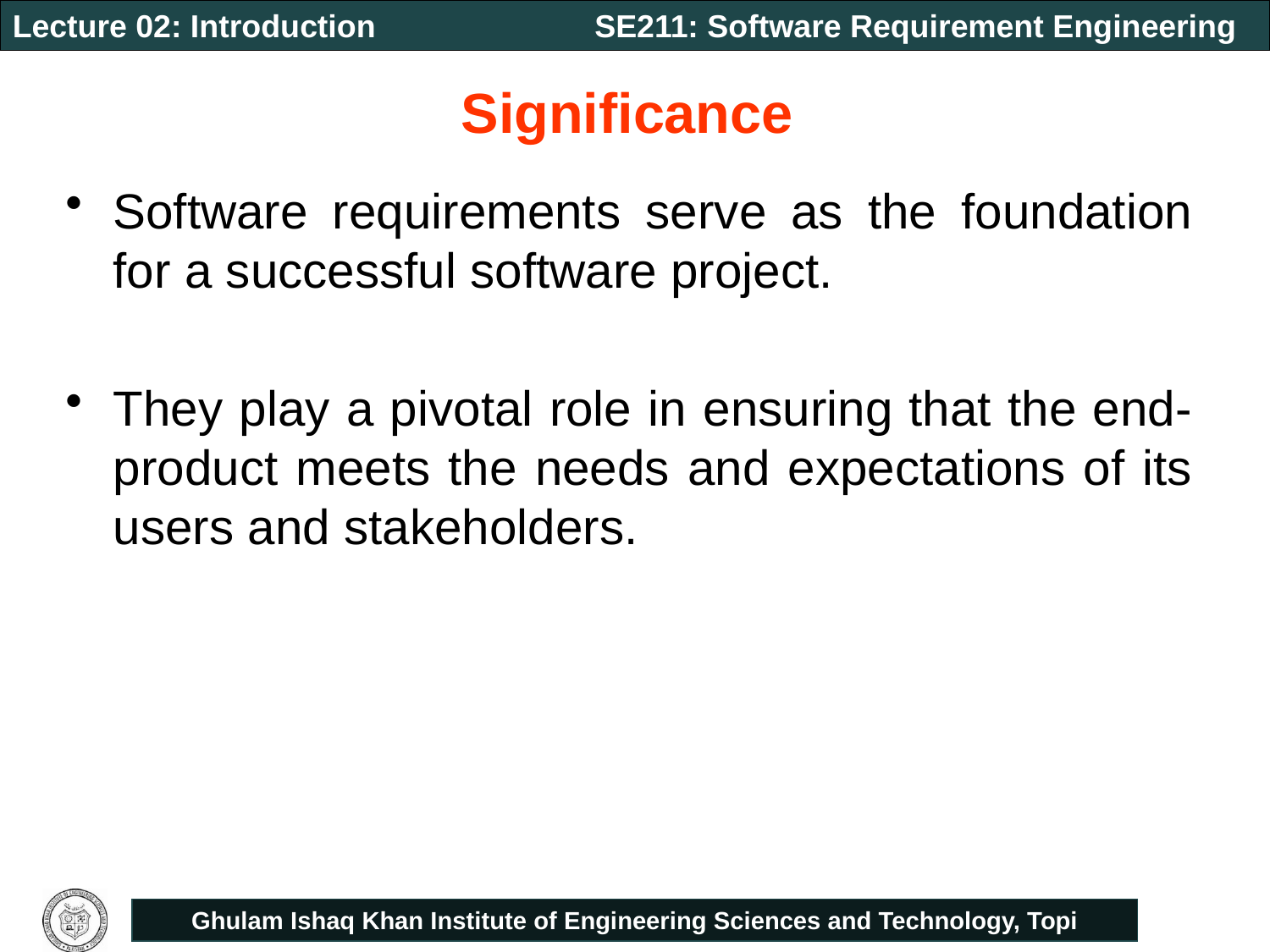

# Significance
Software requirements serve as the foundation for a successful software project.

They play a pivotal role in ensuring that the end-product meets the needs and expectations of its users and stakeholders.